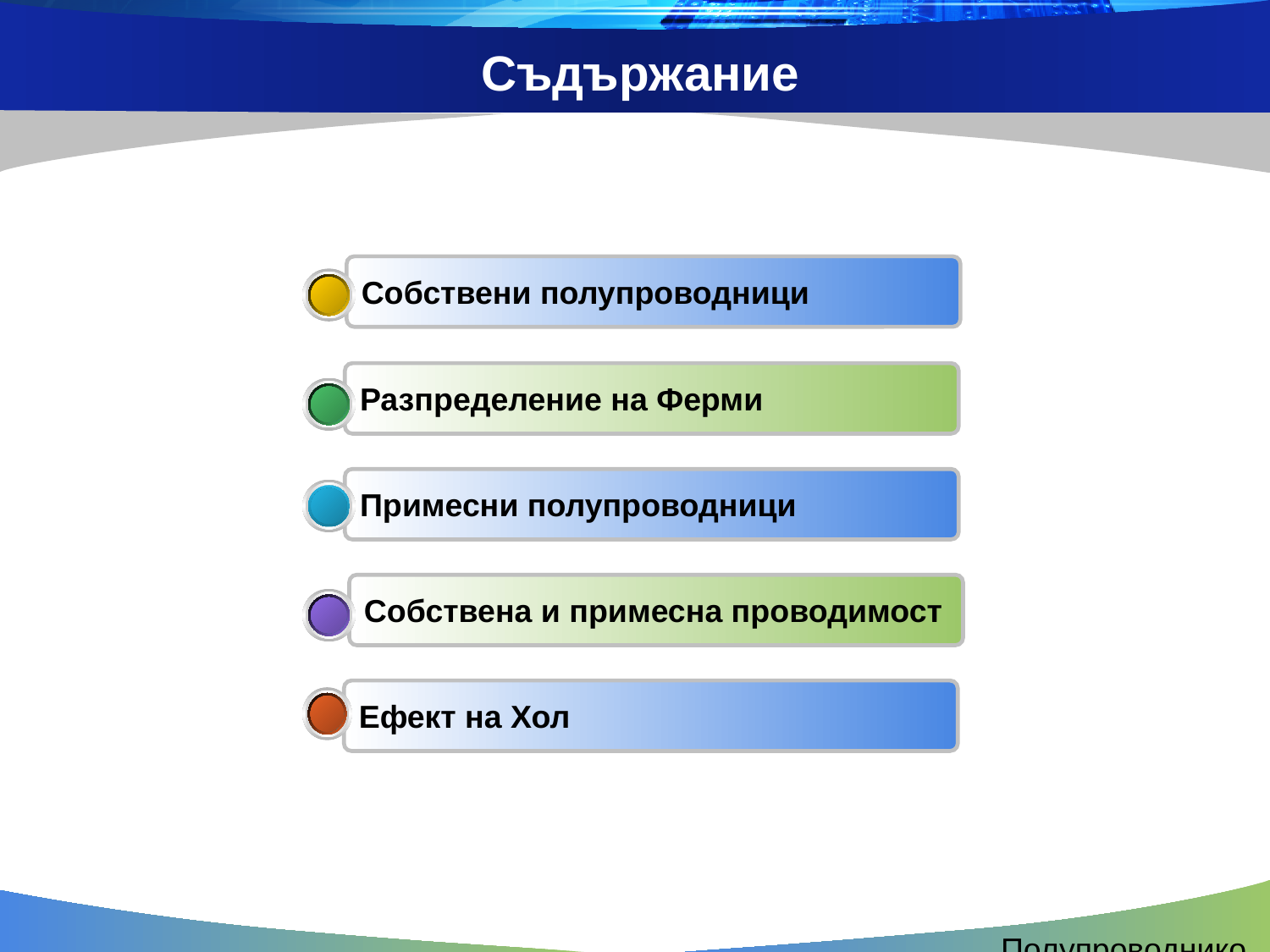

# Съдържание

Собствени полупроводници

Разпределение на Ферми

Примесни полупроводници

Собствена и примесна проводимост

Ефект на Хол

Полупроводникови свойства